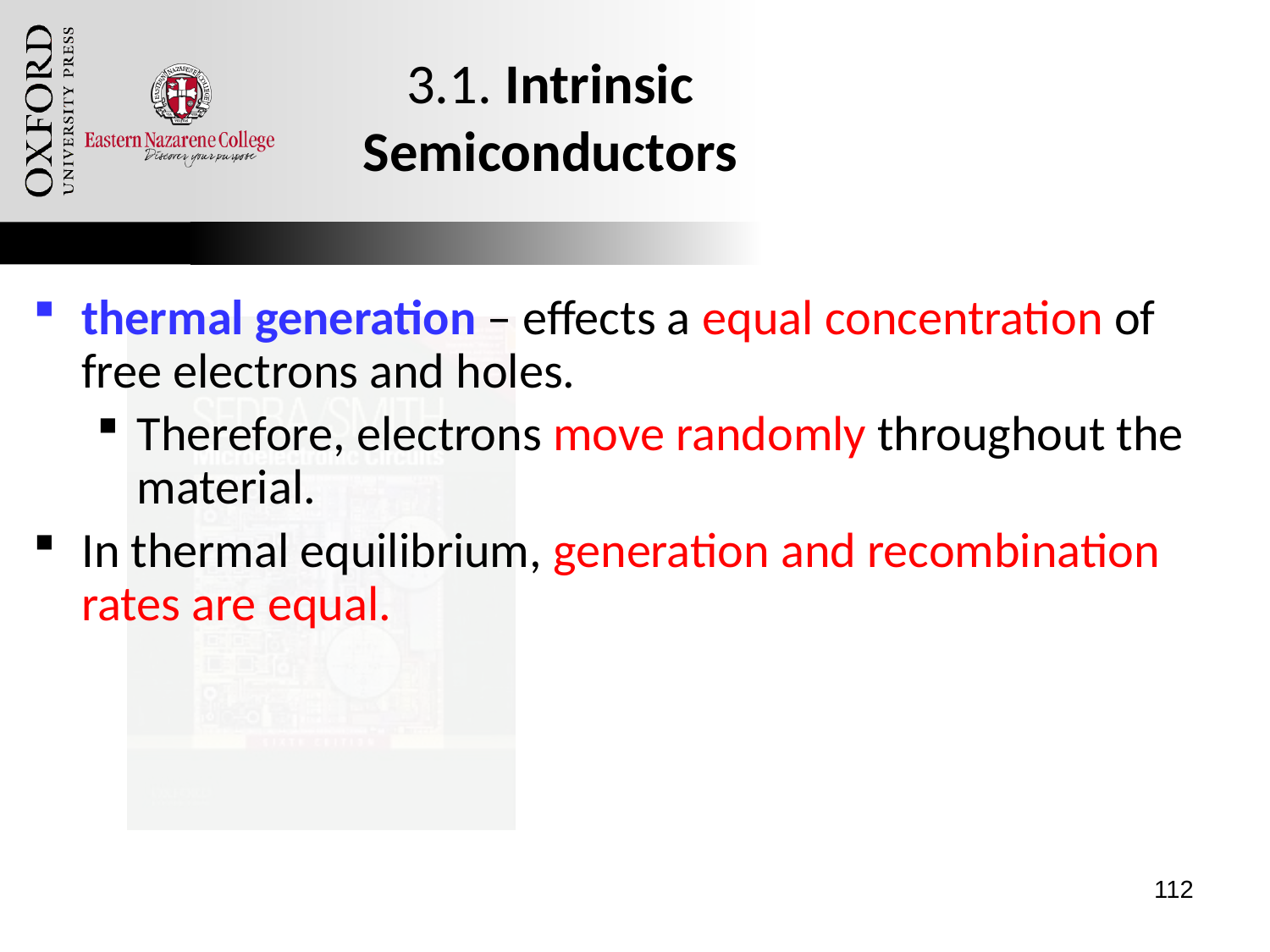

# 3.1. Intrinsic Semiconductors
thermal generation – effects a equal concentration of free electrons and holes.
Therefore, electrons move randomly throughout the material.
In thermal equilibrium, generation and recombination rates are equal.
112